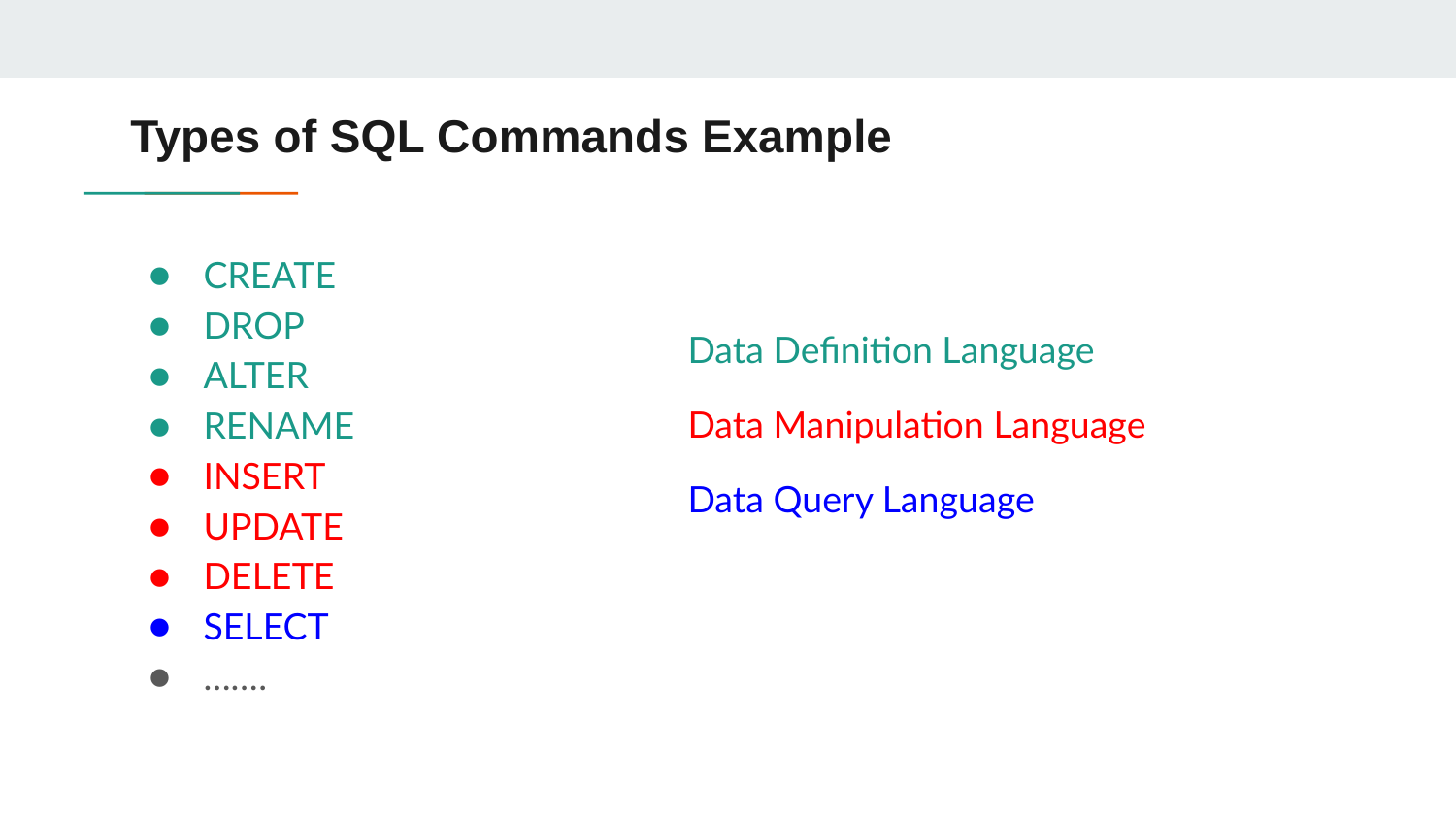

# Types of SQL Commands Example

CREATE
DROP
ALTER
RENAME
INSERT
UPDATE
DELETE
SELECT
…….
Data Definition Language
Data Manipulation Language
Data Query Language